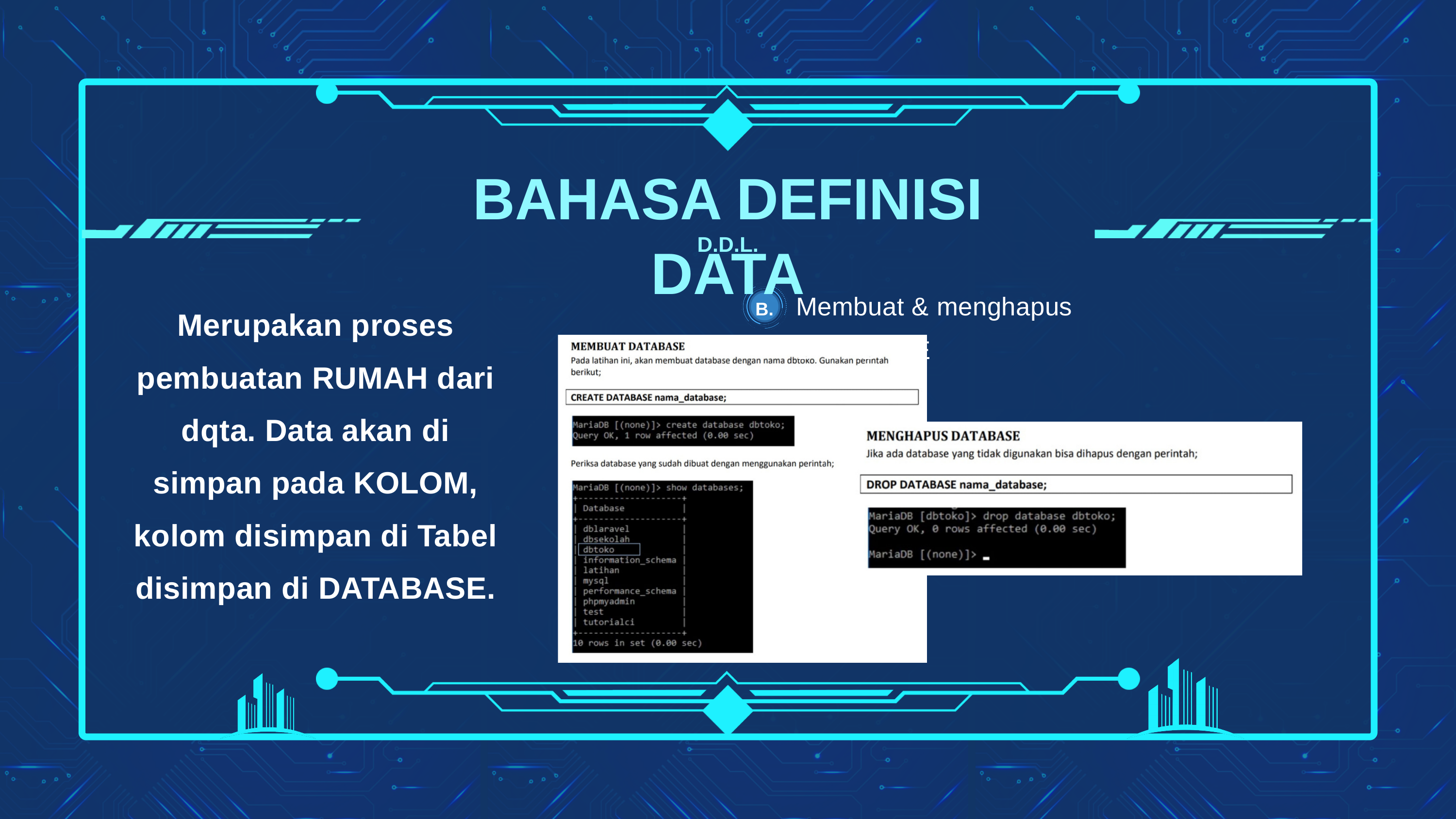

BAHASA DEFINISI DATA

D.D.L.
Membuat & menghapus DATABASE

B.
Merupakan proses pembuatan RUMAH dari dqta. Data akan di simpan pada KOLOM, kolom disimpan di Tabel disimpan di DATABASE.